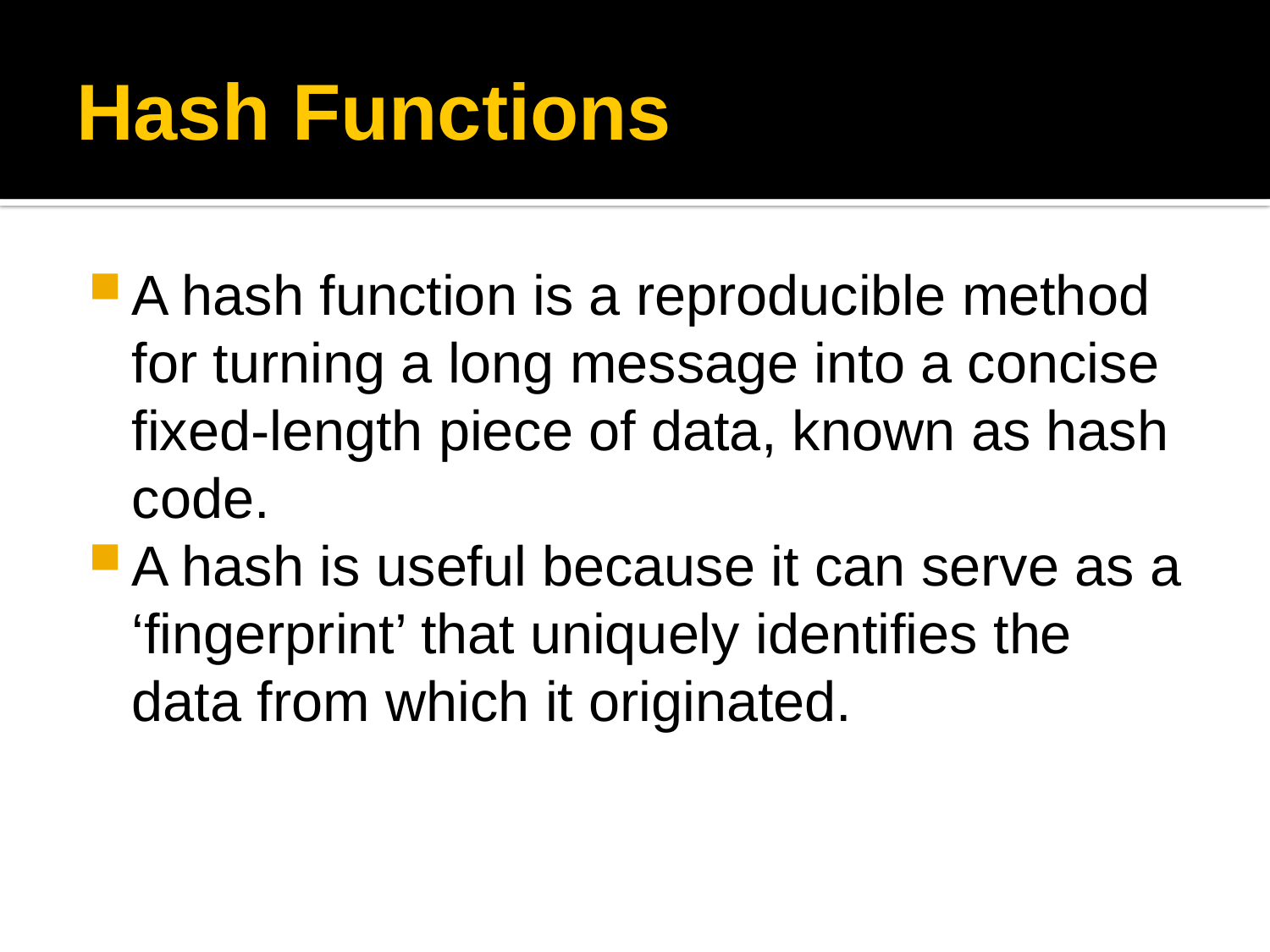

# Hash Functions
A hash function is a reproducible method for turning a long message into a concise fixed-length piece of data, known as hash code.
A hash is useful because it can serve as a ‘fingerprint’ that uniquely identifies the data from which it originated.